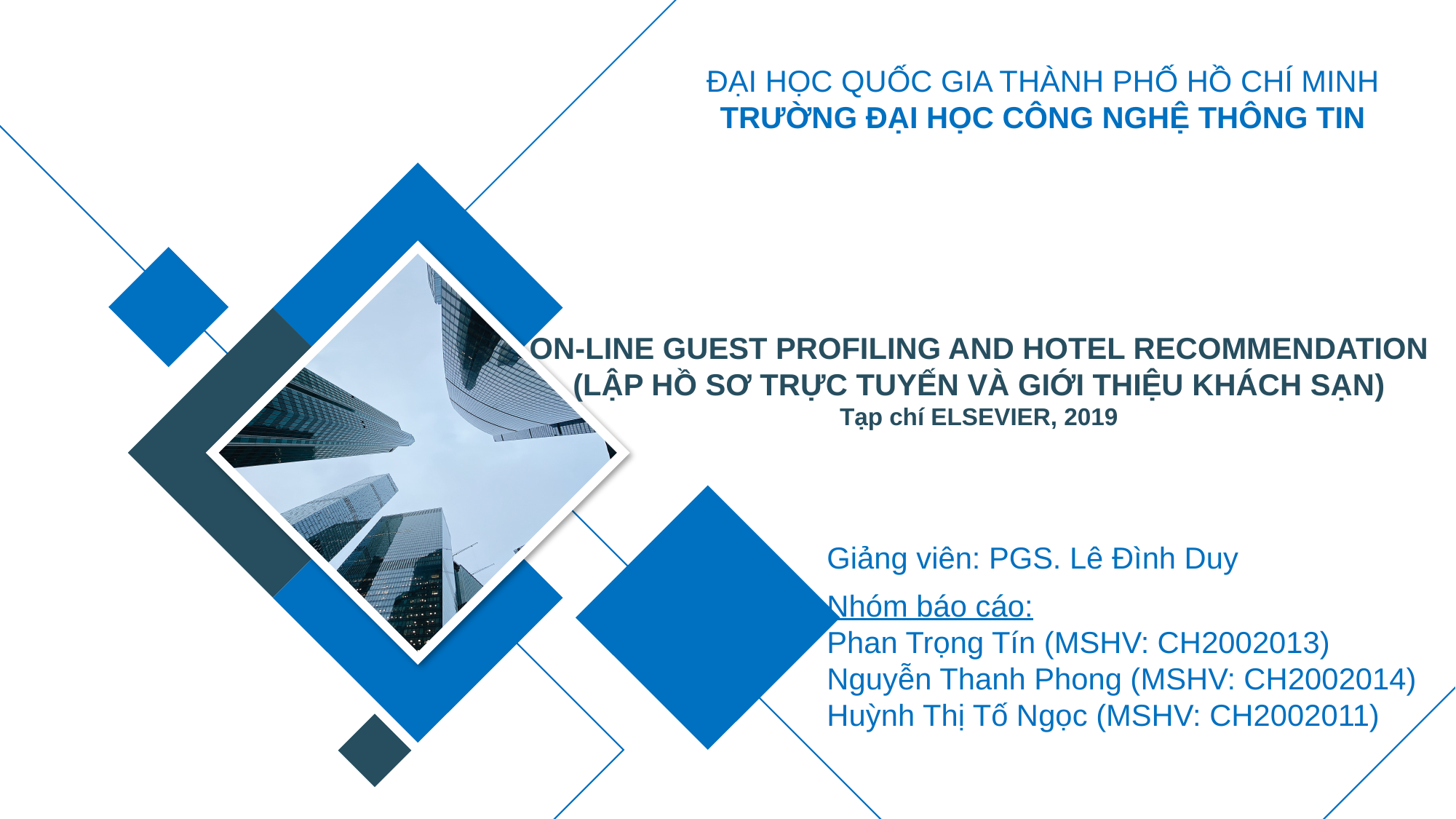

ĐẠI HỌC QUỐC GIA THÀNH PHỐ HỒ CHÍ MINH
TRƯỜNG ĐẠI HỌC CÔNG NGHỆ THÔNG TIN
ON-LINE GUEST PROFILING AND HOTEL RECOMMENDATION
(LẬP HỒ SƠ TRỰC TUYẾN VÀ GIỚI THIỆU KHÁCH SẠN)
Tạp chí ELSEVIER, 2019
Giảng viên: PGS. Lê Đình Duy
Nhóm báo cáo:
Phan Trọng Tín (MSHV: CH2002013)
Nguyễn Thanh Phong (MSHV: CH2002014)
Huỳnh Thị Tố Ngọc (MSHV: CH2002011)